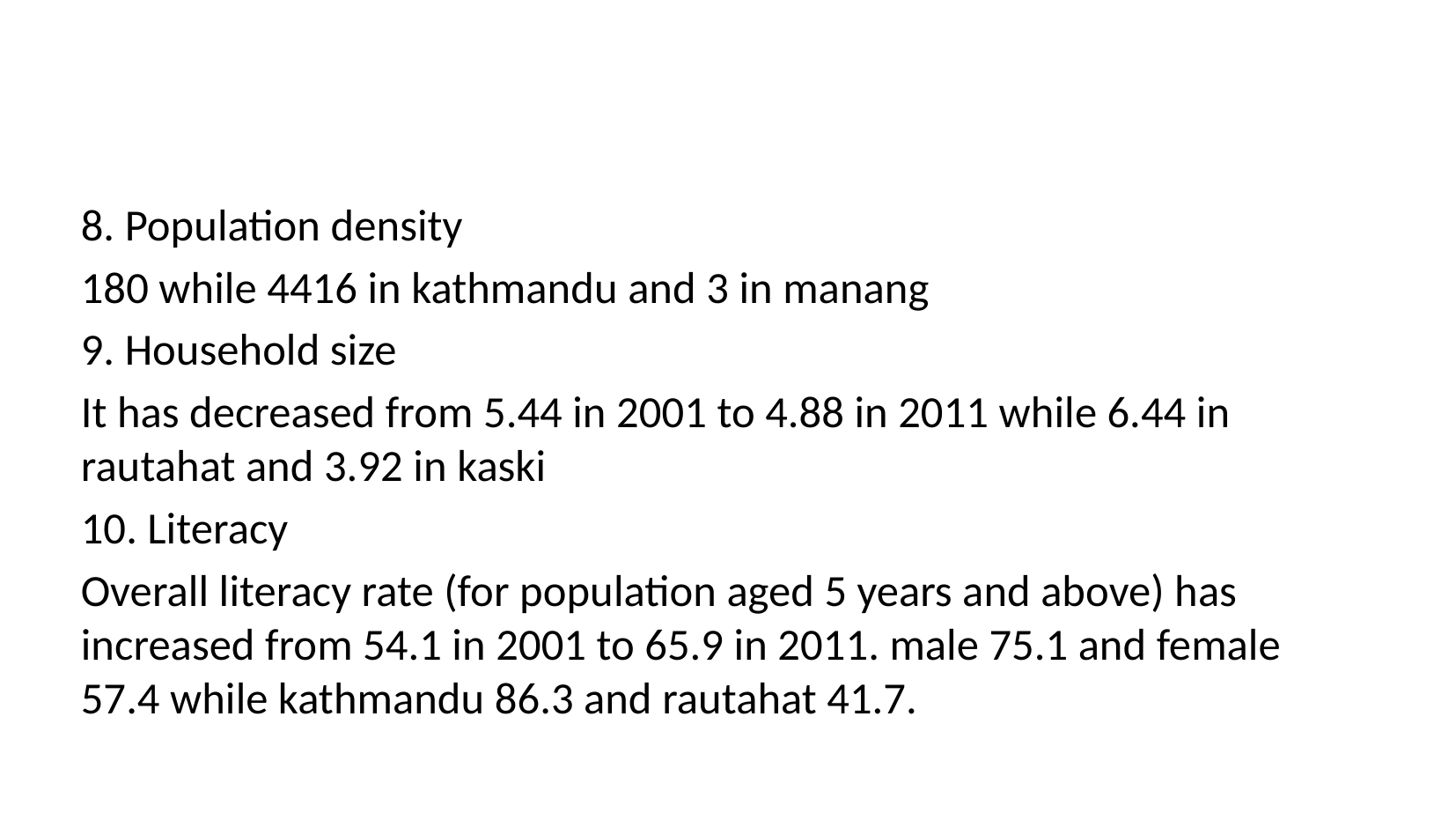

#
8. Population density
180 while 4416 in kathmandu and 3 in manang
9. Household size
It has decreased from 5.44 in 2001 to 4.88 in 2011 while 6.44 in rautahat and 3.92 in kaski
10. Literacy
Overall literacy rate (for population aged 5 years and above) has increased from 54.1 in 2001 to 65.9 in 2011. male 75.1 and female 57.4 while kathmandu 86.3 and rautahat 41.7.